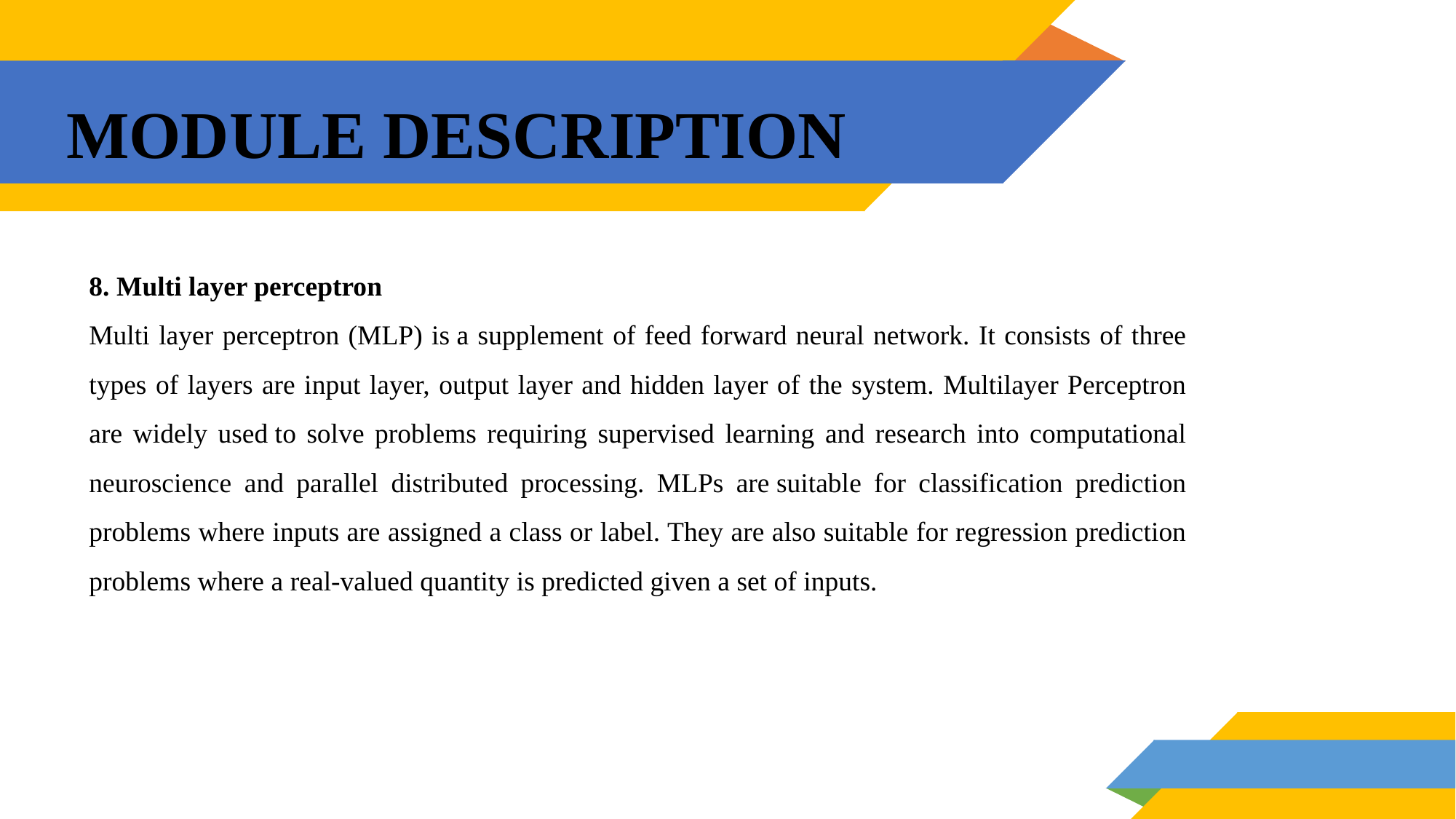

# MODULE DESCRIPTION

8. Multi layer perceptron
Multi layer perceptron (MLP) is a supplement of feed forward neural network. It consists of three types of layers are input layer, output layer and hidden layer of the system. Multilayer Perceptron are widely used to solve problems requiring supervised learning and research into computational neuroscience and parallel distributed processing. MLPs are suitable for classification prediction problems where inputs are assigned a class or label. They are also suitable for regression prediction problems where a real-valued quantity is predicted given a set of inputs.